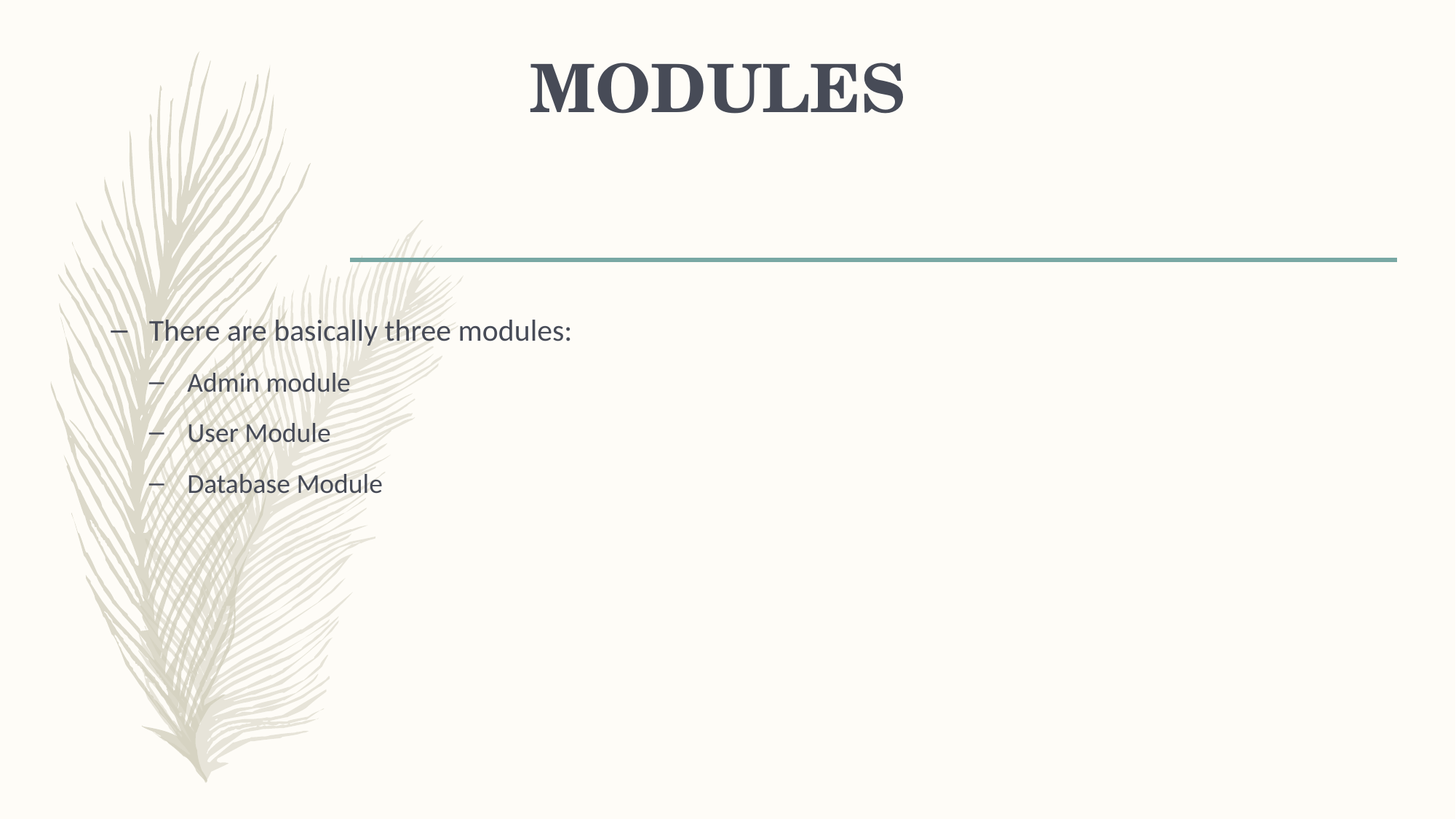

# MODULES
There are basically three modules:
Admin module
User Module
Database Module